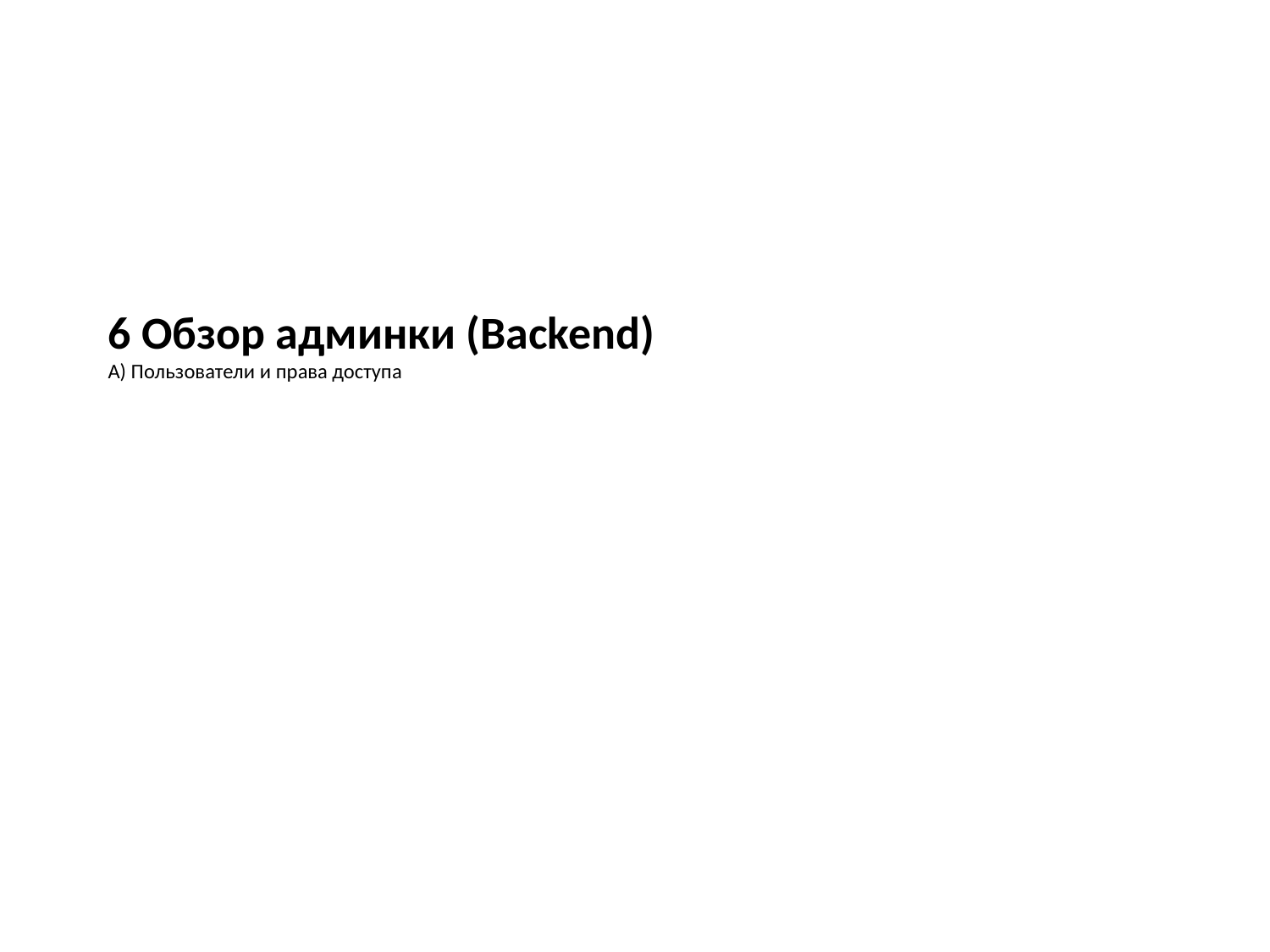

# 6 Обзор админки (Backend) А) Пользователи и права доступа